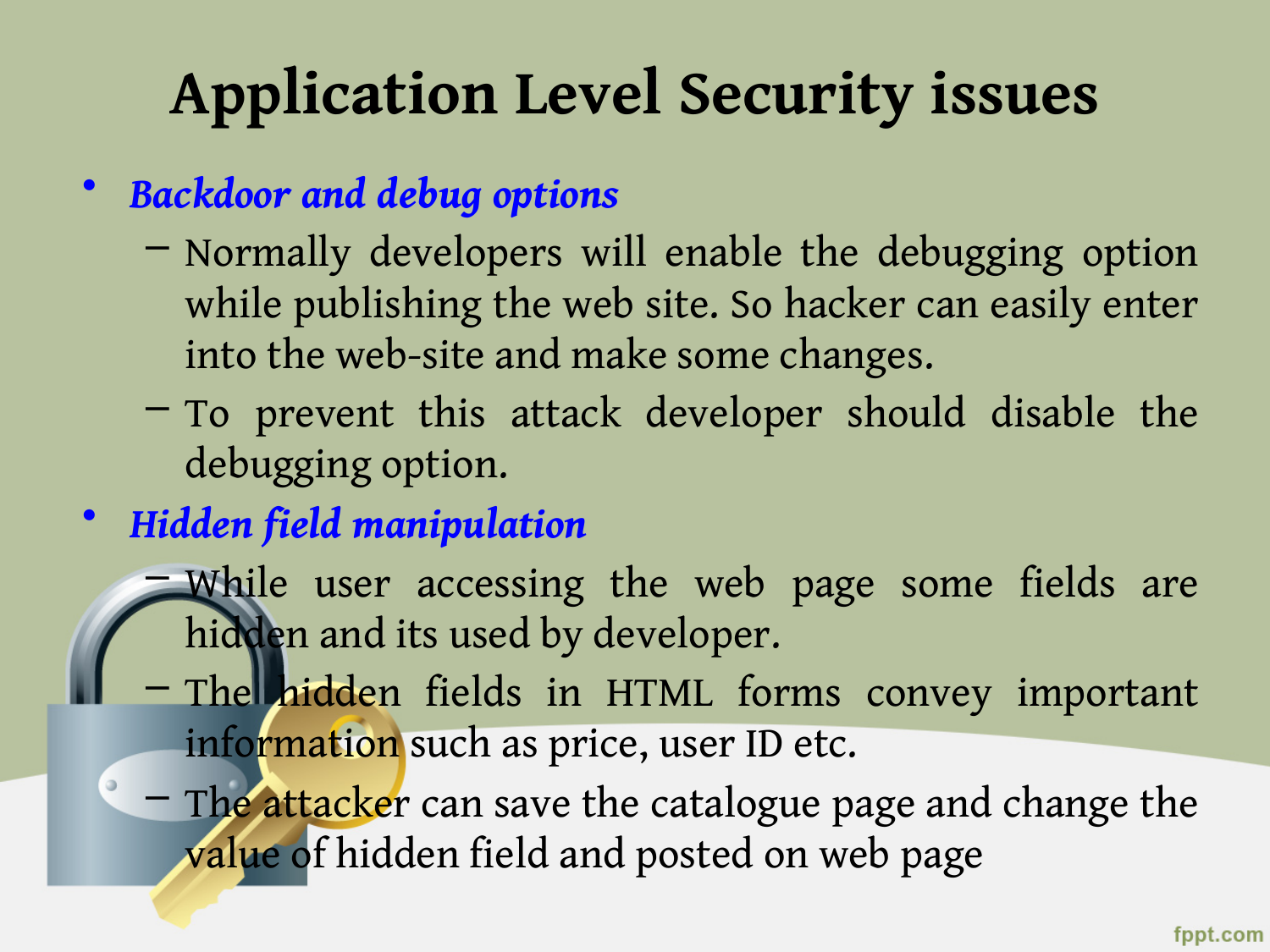

# Application Level Security issues
Backdoor and debug options
Normally developers will enable the debugging option while publishing the web site. So hacker can easily enter into the web-site and make some changes.
To prevent this attack developer should disable the debugging option.
Hidden field manipulation
While user accessing the web page some fields are hidden and its used by developer.
The hidden fields in HTML forms convey important information such as price, user ID etc.
The attacker can save the catalogue page and change the value of hidden field and posted on web page